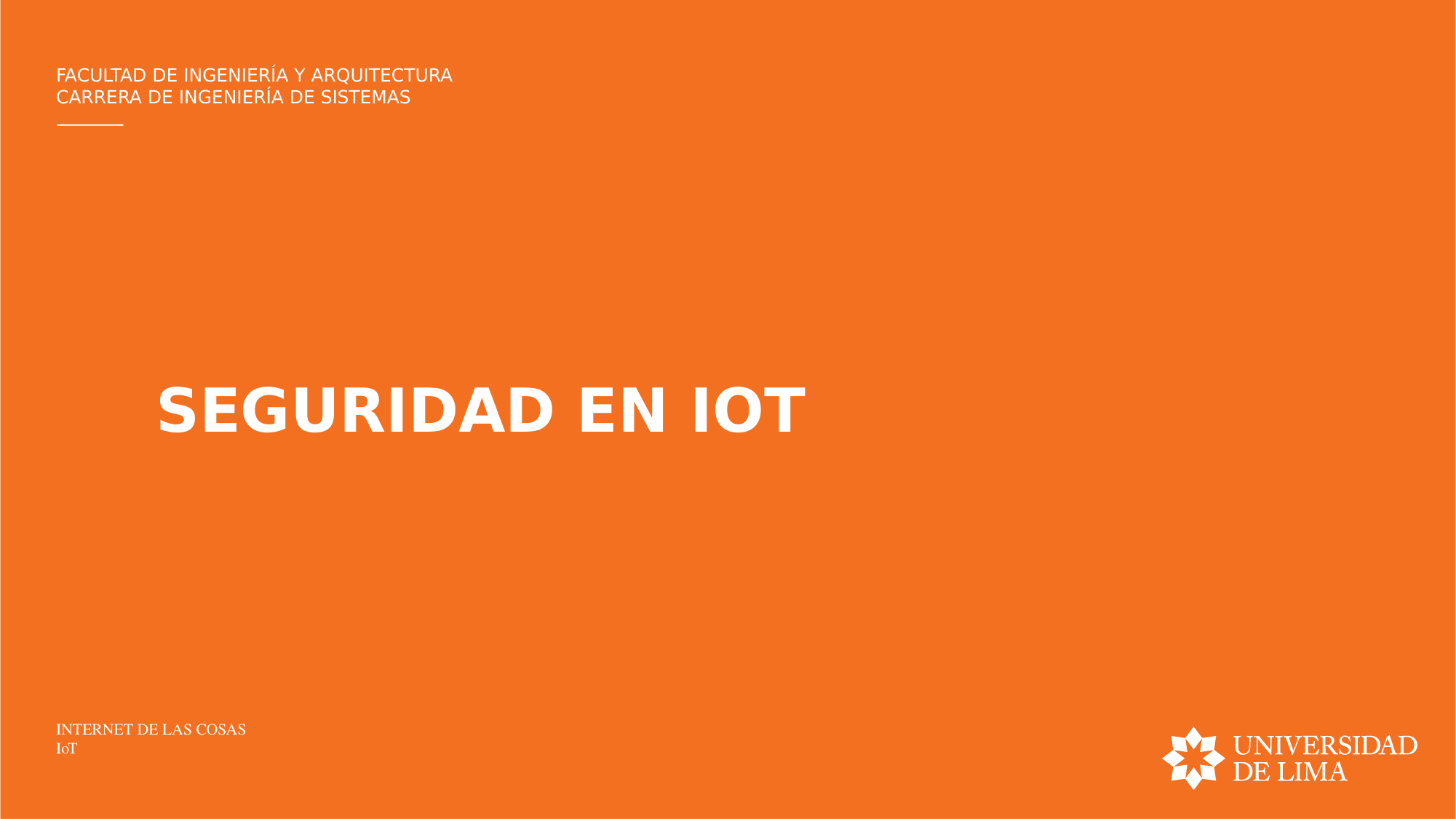

FACULTAD DE INGENIERÍA Y ARQUITECTURA
CARRERA DE INGENIERÍA DE SISTEMAS
SEGURIDAD EN IOT
INTERNET DE LAS COSAS
IoT